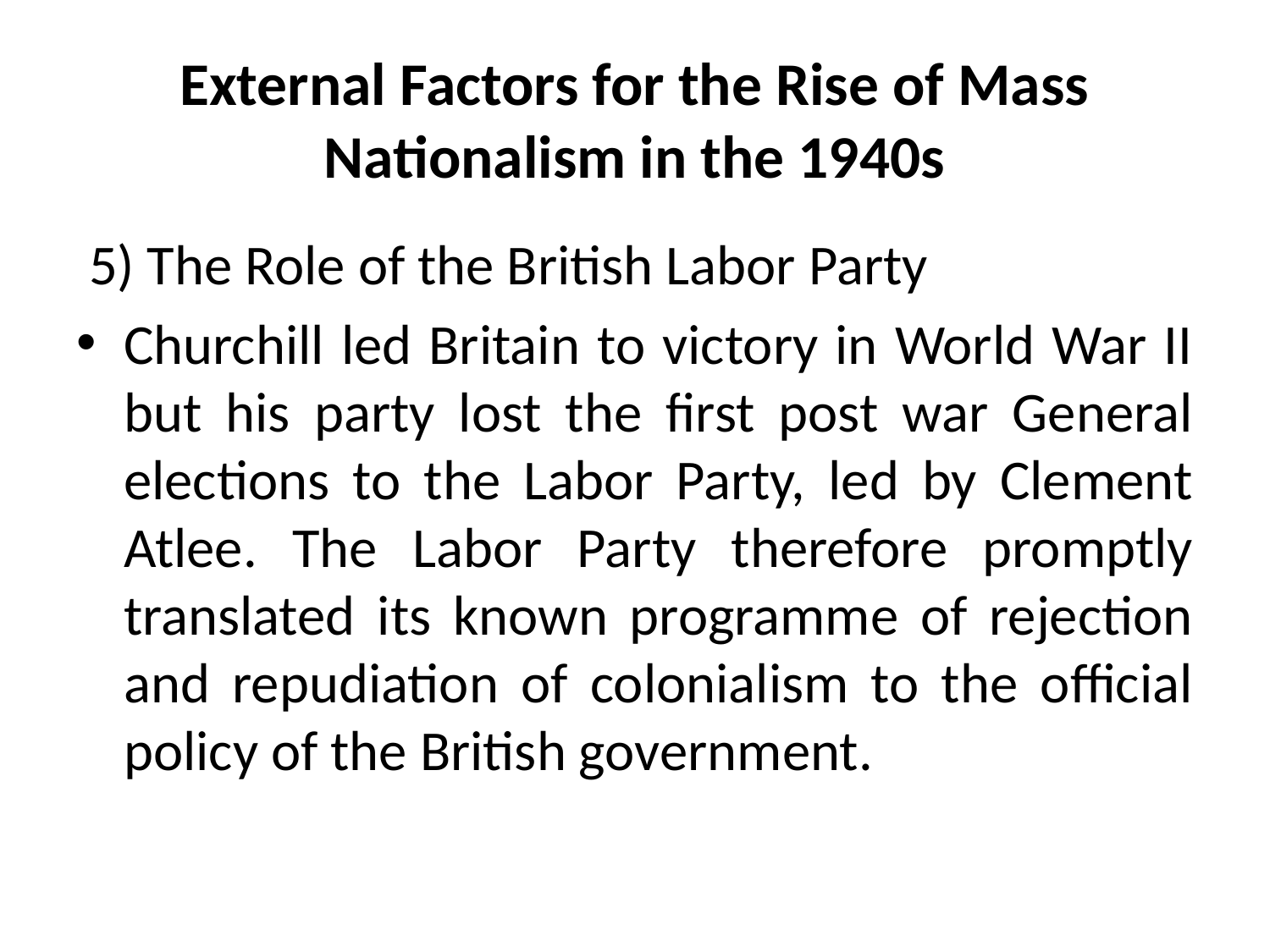

# External Factors for the Rise of Mass Nationalism in the 1940s
 5) The Role of the British Labor Party
Churchill led Britain to victory in World War II but his party lost the first post war General elections to the Labor Party, led by Clement Atlee. The Labor Party therefore promptly translated its known programme of rejection and repudiation of colonialism to the official policy of the British government.